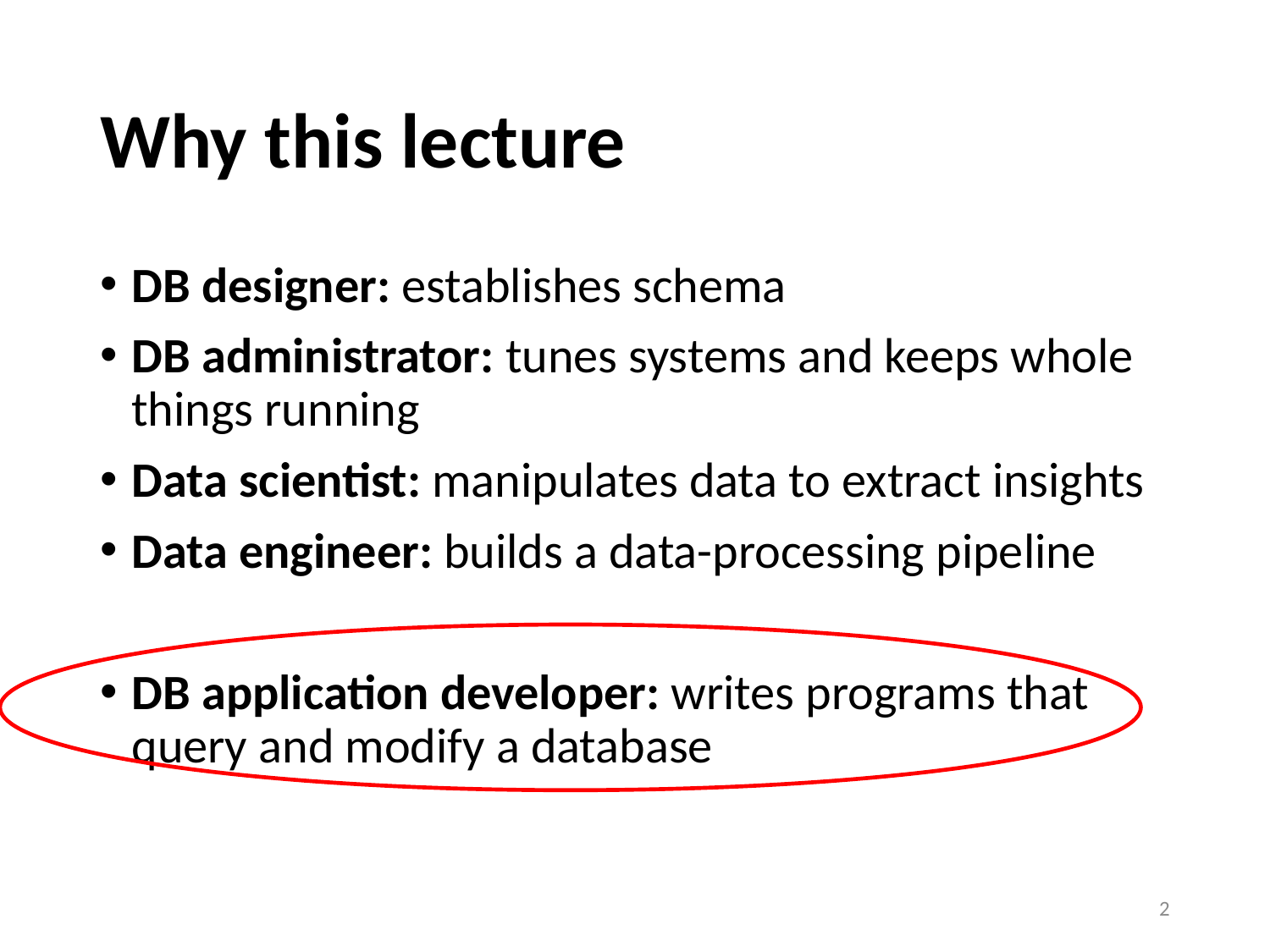

# Why this lecture
DB designer: establishes schema
DB administrator: tunes systems and keeps whole things running
Data scientist: manipulates data to extract insights
Data engineer: builds a data-processing pipeline

DB application developer: writes programs that query and modify a database

2